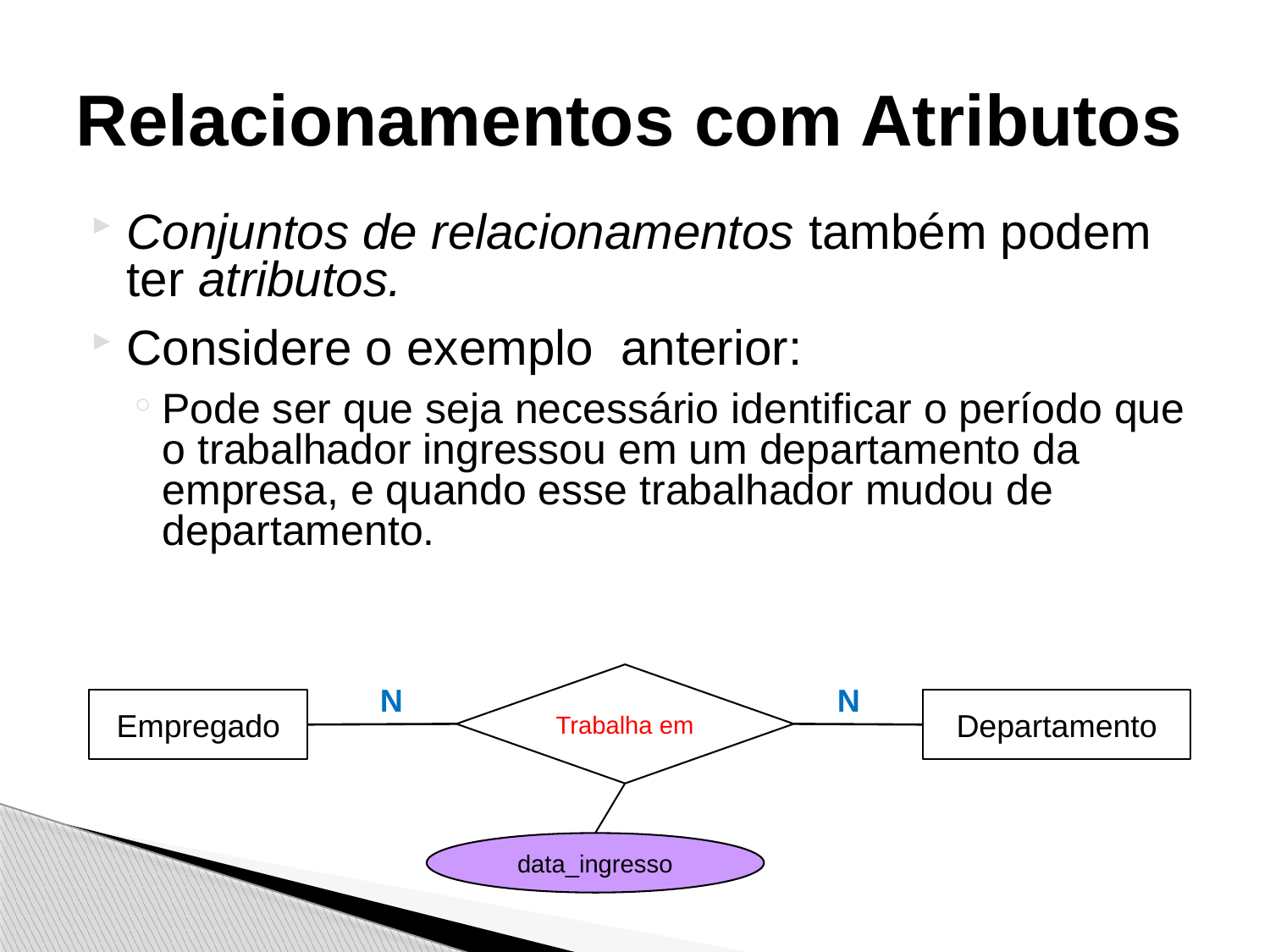

# Relacionamentos com Atributos
Conjuntos de relacionamentos também podem ter atributos.
Considere o exemplo  anterior:
Pode ser que seja necessário identificar o período que o trabalhador ingressou em um departamento da empresa, e quando esse trabalhador mudou de departamento.

Trabalha em
N
N
Empregado
Departamento
data_ingresso